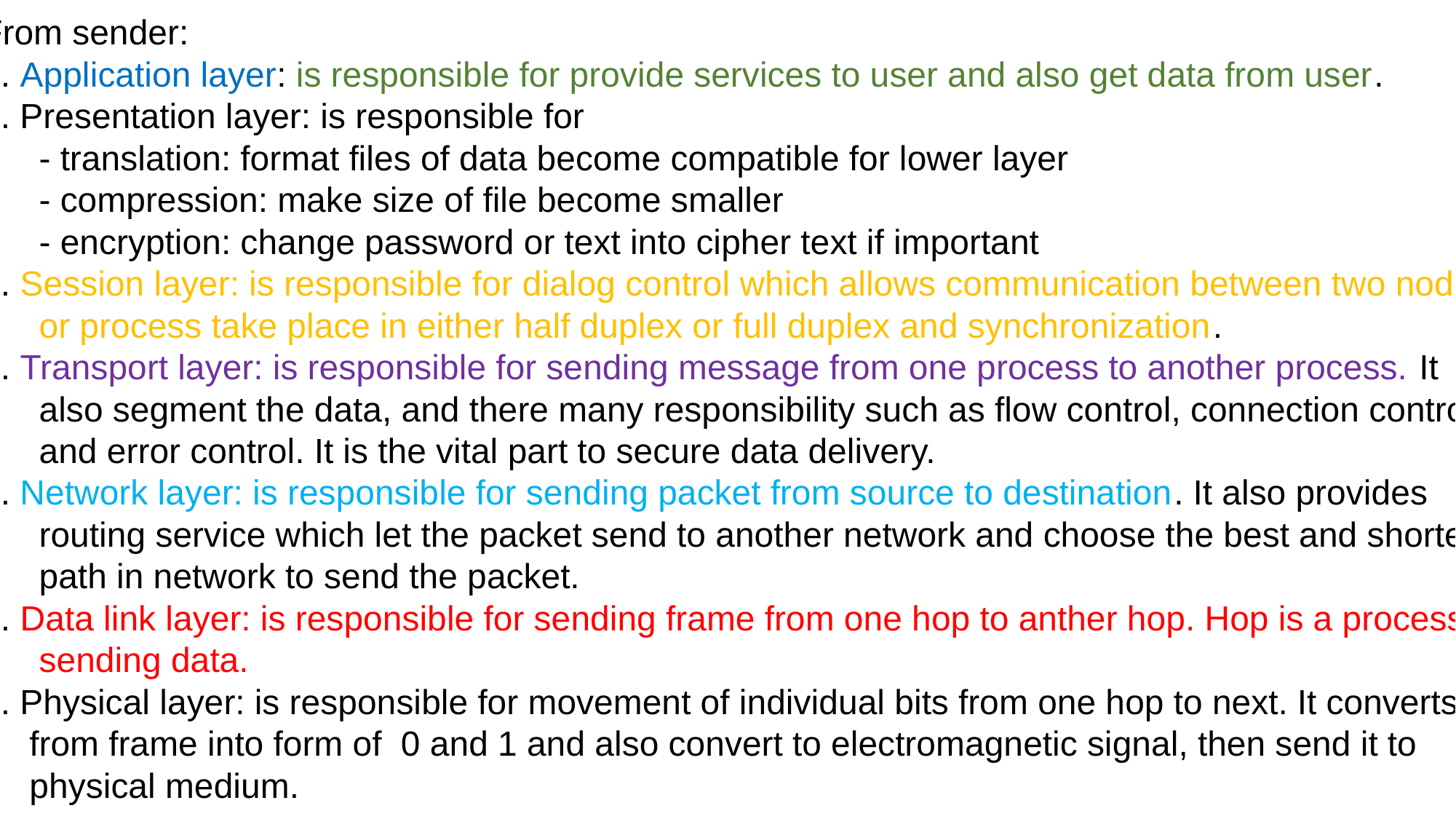

From sender:
7. Application layer: is responsible for provide services to user and also get data from user.
6. Presentation layer: is responsible for
      - translation: format files of data become compatible for lower layer
      - compression: make size of file become smaller
      - encryption: change password or text into cipher text if important
5. Session layer: is responsible for dialog control which allows communication between two nodes
      or process take place in either half duplex or full duplex and synchronization.
4. Transport layer: is responsible for sending message from one process to another process. It
      also segment the data, and there many responsibility such as flow control, connection control
      and error control. It is the vital part to secure data delivery.
3. Network layer: is responsible for sending packet from source to destination. It also provides
      routing service which let the packet send to another network and choose the best and shortest
      path in network to send the packet.
2. Data link layer: is responsible for sending frame from one hop to anther hop. Hop is a process of
      sending data.
1. Physical layer: is responsible for movement of individual bits from one hop to next. It converts
     from frame into form of  0 and 1 and also convert to electromagnetic signal, then send it to
     physical medium.